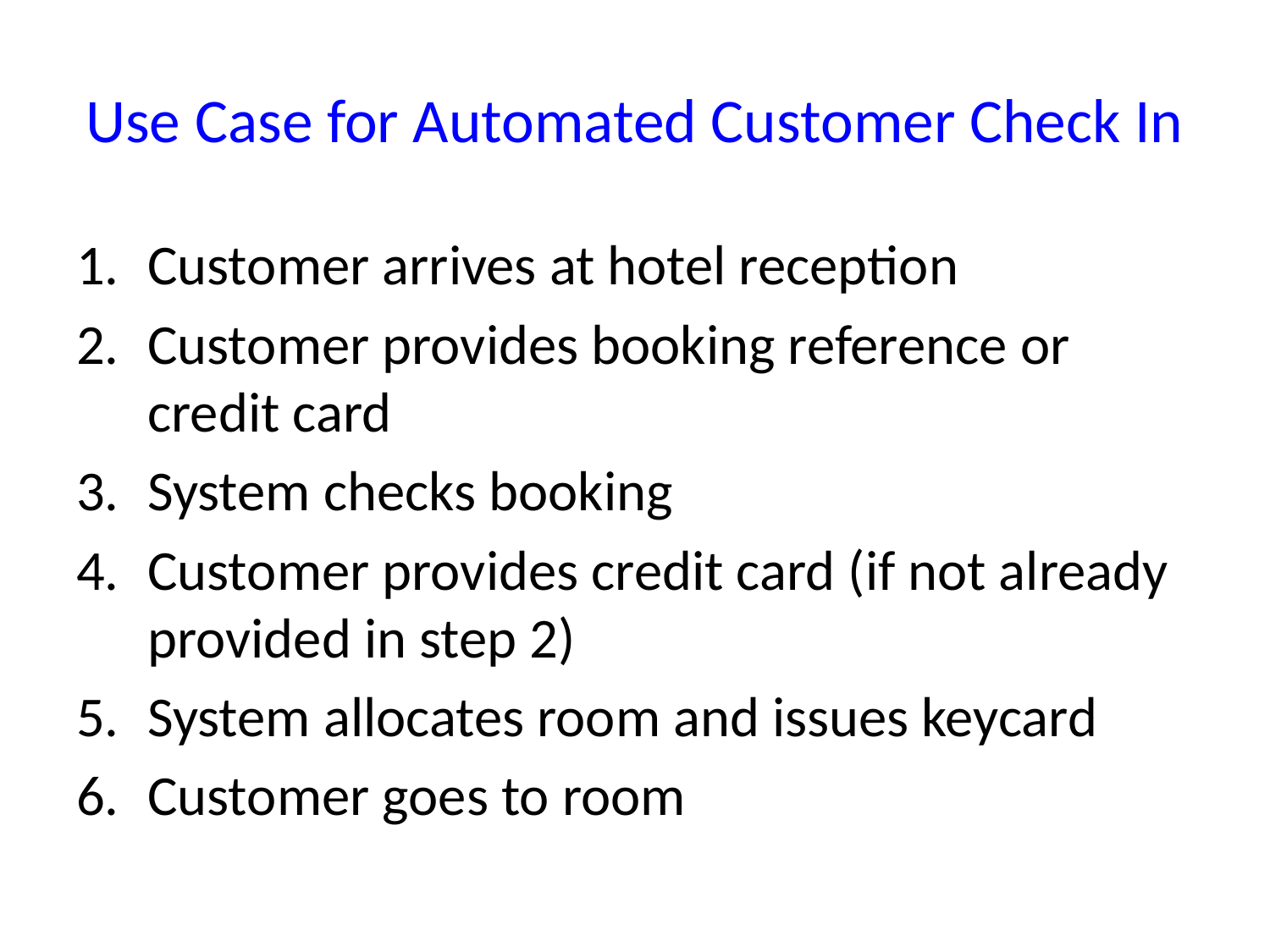

# Use Case for Automated Customer Check In
Customer arrives at hotel reception
Customer provides booking reference or credit card
System checks booking
Customer provides credit card (if not already provided in step 2)
System allocates room and issues keycard
Customer goes to room